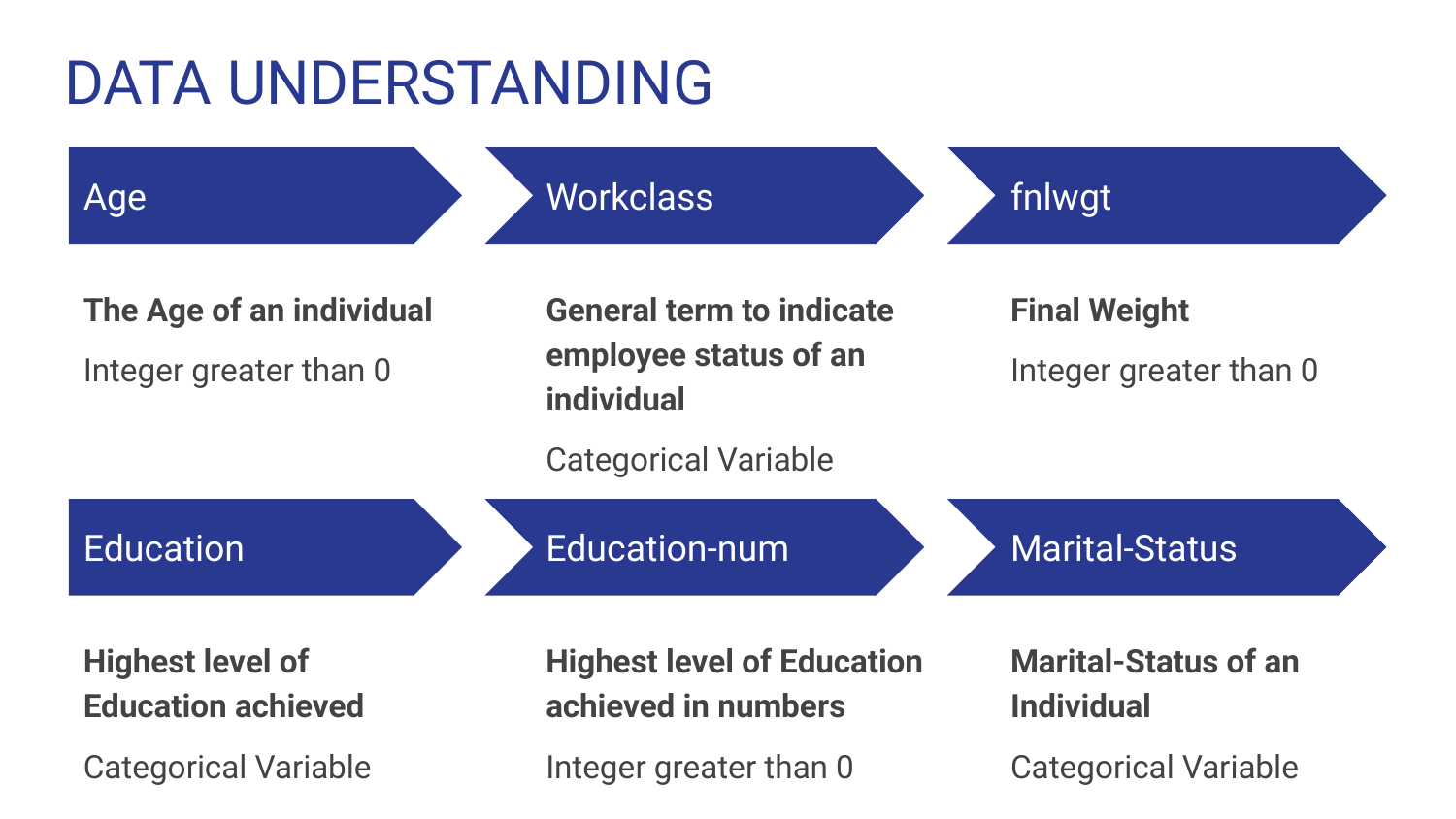

# DATA UNDERSTANDING

Age
Workclass
fnlwgt
The Age of an individual
Integer greater than 0
General term to indicate employee status of an individual
Categorical Variable
Final Weight
Integer greater than 0

Education
Education-num
Marital-Status
Highest level of Education achieved
Categorical Variable
Highest level of Education achieved in numbers
Integer greater than 0
Marital-Status of an Individual
Categorical Variable